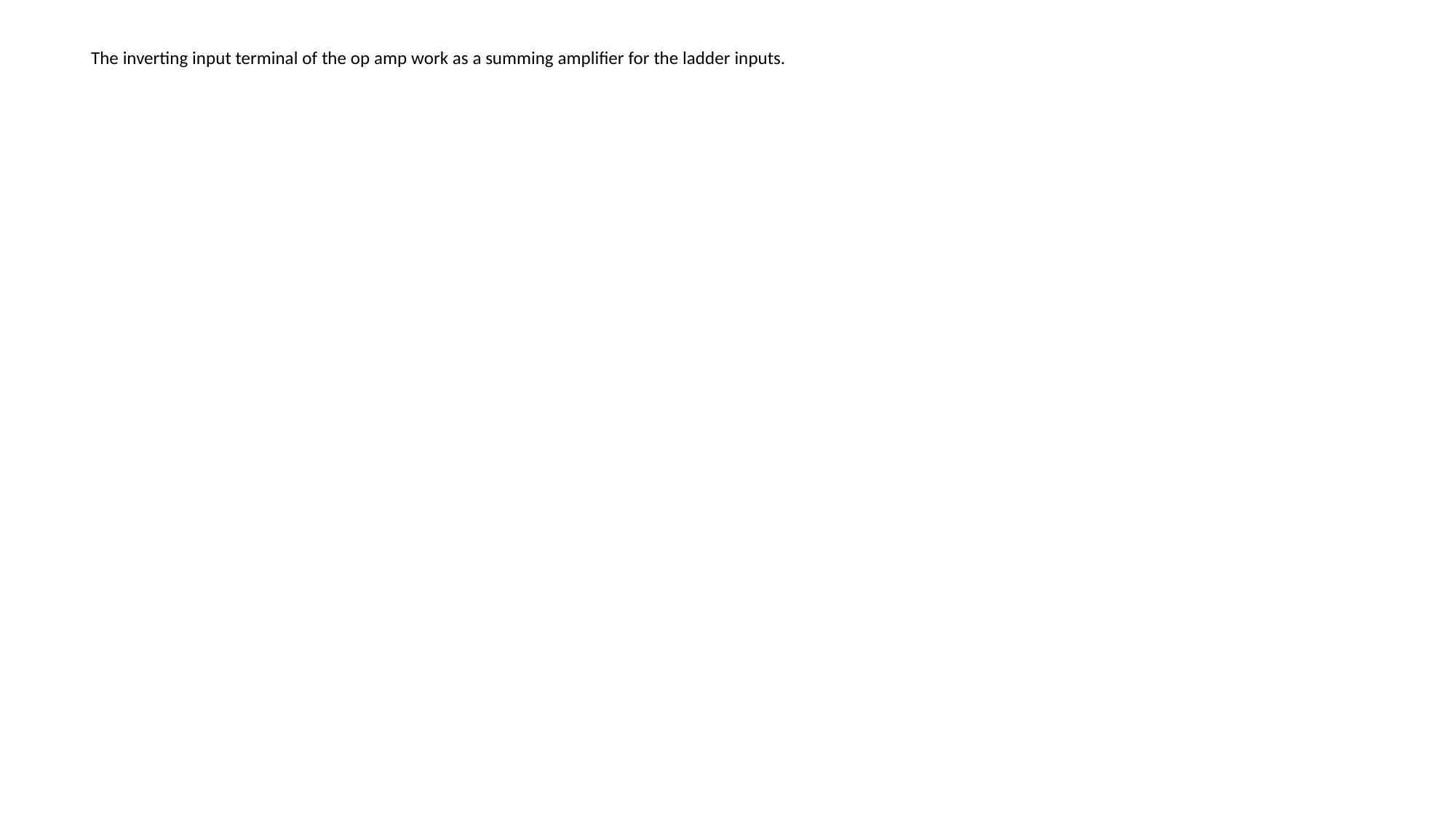

The inverting input terminal of the op amp work as a summing amplifier for the ladder inputs.